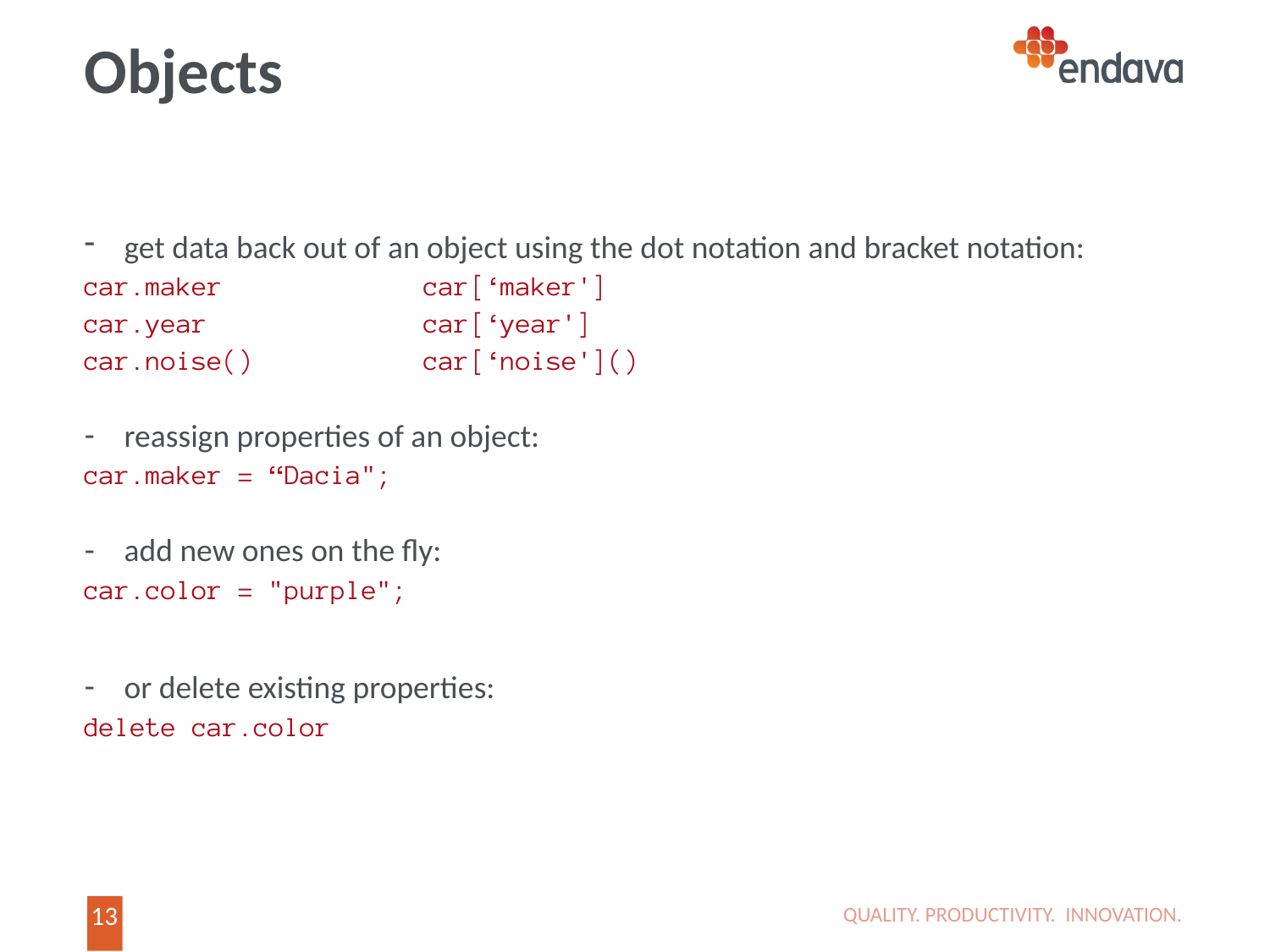

# Objects
get data back out of an object using the dot notation and bracket notation:
car.maker             car[‘maker']
car.year              car[‘year']
car.noise()           car[‘noise']()

reassign properties of an object:
car.maker = “Dacia";

add new ones on the fly:
car.color = "purple";

or delete existing properties:
delete car.color
QUALITY. PRODUCTIVITY.  INNOVATION.